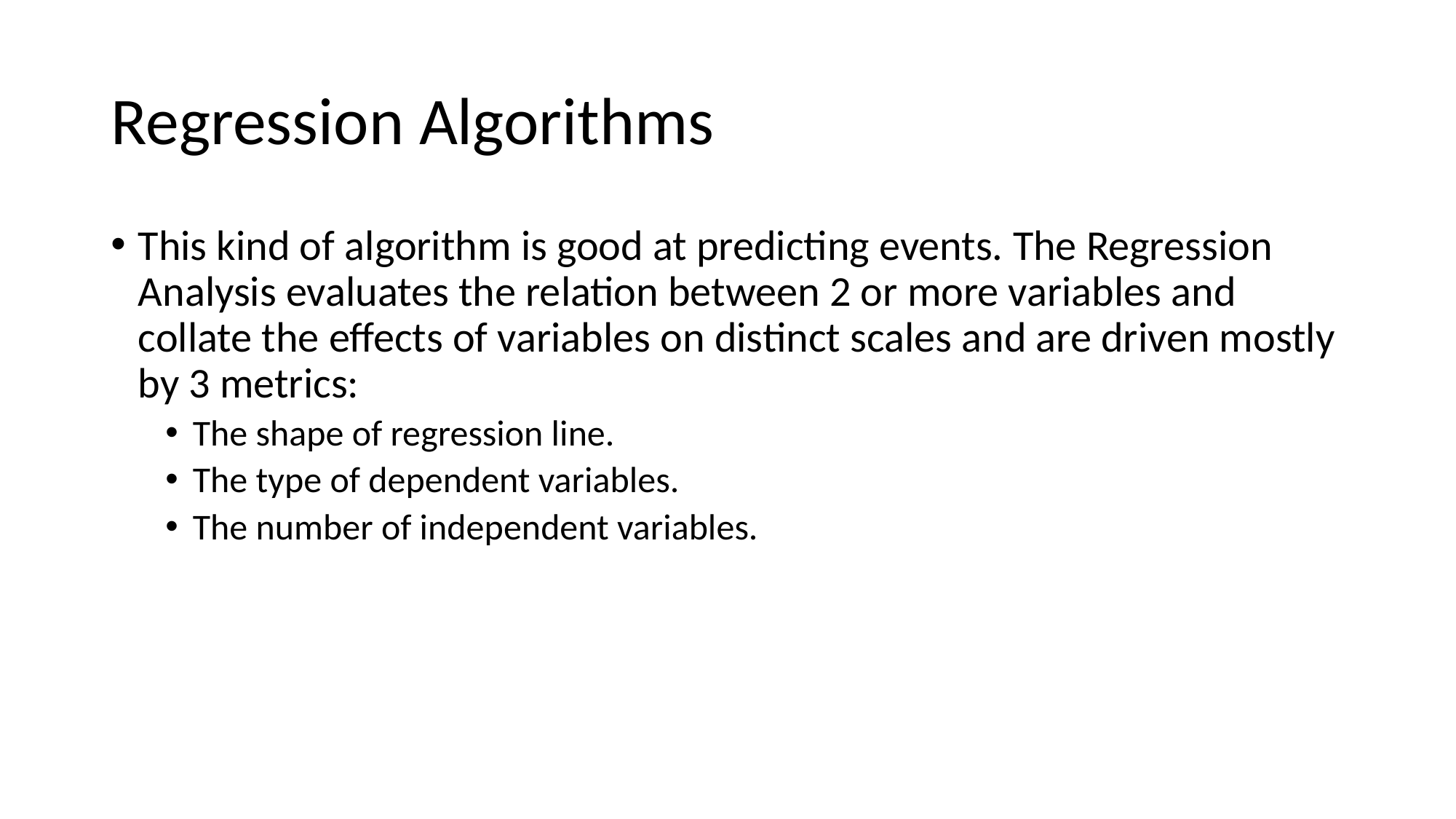

# Regression Algorithms
This kind of algorithm is good at predicting events. The Regression Analysis evaluates the relation between 2 or more variables and collate the effects of variables on distinct scales and are driven mostly by 3 metrics:
The shape of regression line.
The type of dependent variables.
The number of independent variables.